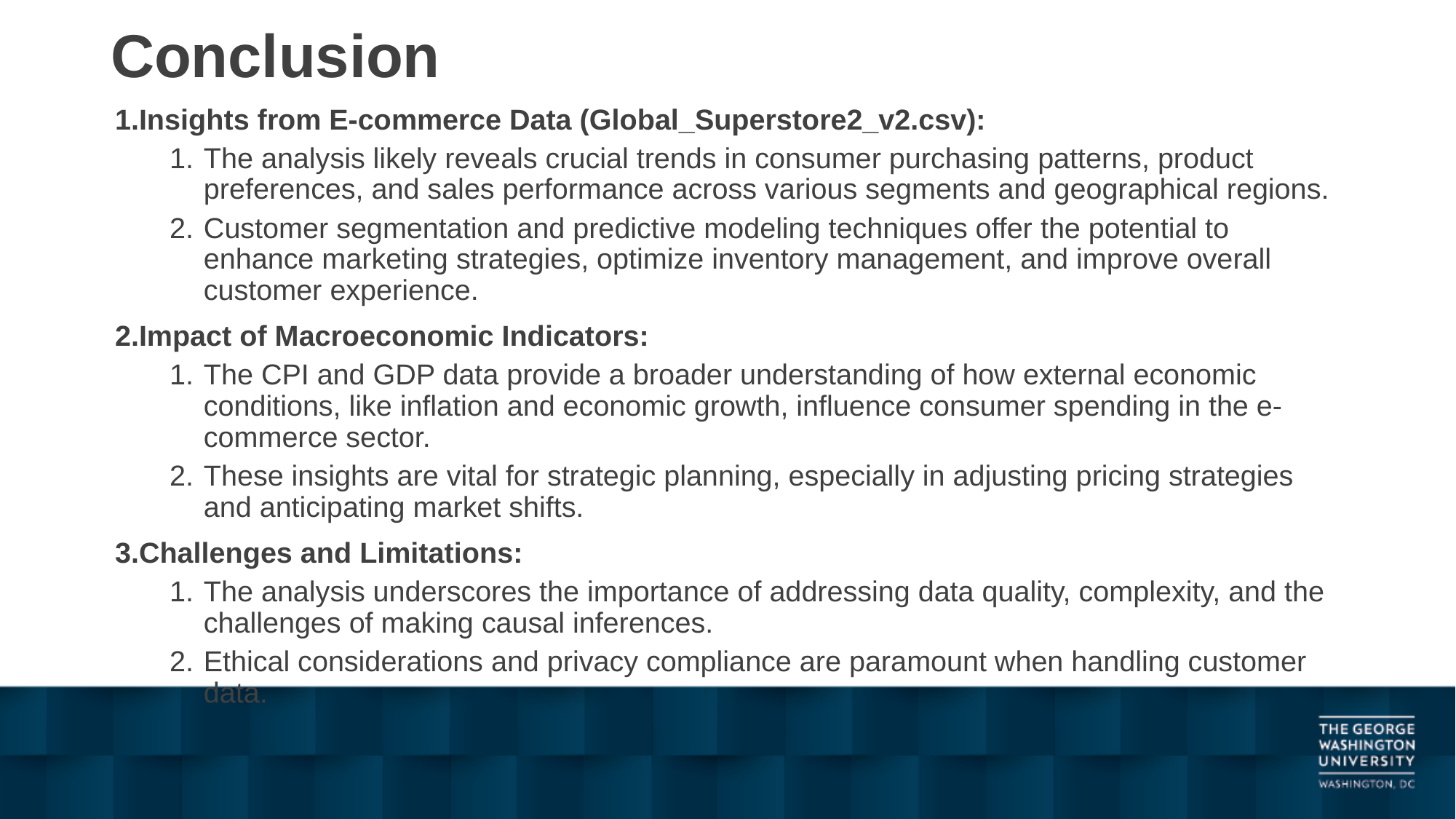

# Conclusion
Insights from E-commerce Data (Global_Superstore2_v2.csv):
The analysis likely reveals crucial trends in consumer purchasing patterns, product preferences, and sales performance across various segments and geographical regions.
Customer segmentation and predictive modeling techniques offer the potential to enhance marketing strategies, optimize inventory management, and improve overall customer experience.
Impact of Macroeconomic Indicators:
The CPI and GDP data provide a broader understanding of how external economic conditions, like inflation and economic growth, influence consumer spending in the e-commerce sector.
These insights are vital for strategic planning, especially in adjusting pricing strategies and anticipating market shifts.
Challenges and Limitations:
The analysis underscores the importance of addressing data quality, complexity, and the challenges of making causal inferences.
Ethical considerations and privacy compliance are paramount when handling customer data.